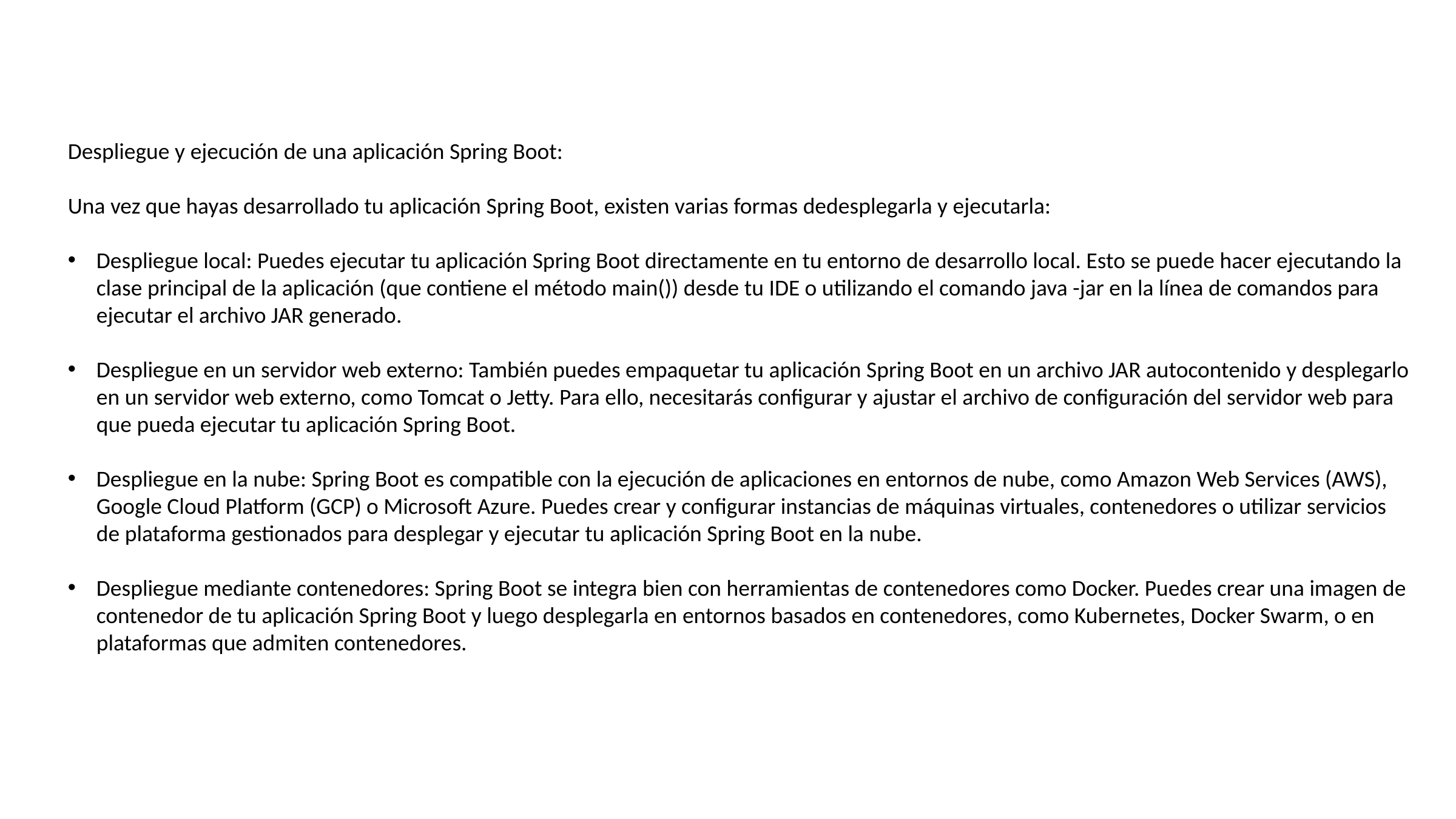

Despliegue y ejecución de una aplicación Spring Boot:

Una vez que hayas desarrollado tu aplicación Spring Boot, existen varias formas dedesplegarla y ejecutarla:

Despliegue local: Puedes ejecutar tu aplicación Spring Boot directamente en tu entorno de desarrollo local. Esto se puede hacer ejecutando la clase principal de la aplicación (que contiene el método main()) desde tu IDE o utilizando el comando java -jar en la línea de comandos para ejecutar el archivo JAR generado.

Despliegue en un servidor web externo: También puedes empaquetar tu aplicación Spring Boot en un archivo JAR autocontenido y desplegarlo en un servidor web externo, como Tomcat o Jetty. Para ello, necesitarás configurar y ajustar el archivo de configuración del servidor web para que pueda ejecutar tu aplicación Spring Boot.

Despliegue en la nube: Spring Boot es compatible con la ejecución de aplicaciones en entornos de nube, como Amazon Web Services (AWS), Google Cloud Platform (GCP) o Microsoft Azure. Puedes crear y configurar instancias de máquinas virtuales, contenedores o utilizar servicios de plataforma gestionados para desplegar y ejecutar tu aplicación Spring Boot en la nube.

Despliegue mediante contenedores: Spring Boot se integra bien con herramientas de contenedores como Docker. Puedes crear una imagen de contenedor de tu aplicación Spring Boot y luego desplegarla en entornos basados en contenedores, como Kubernetes, Docker Swarm, o en plataformas que admiten contenedores.